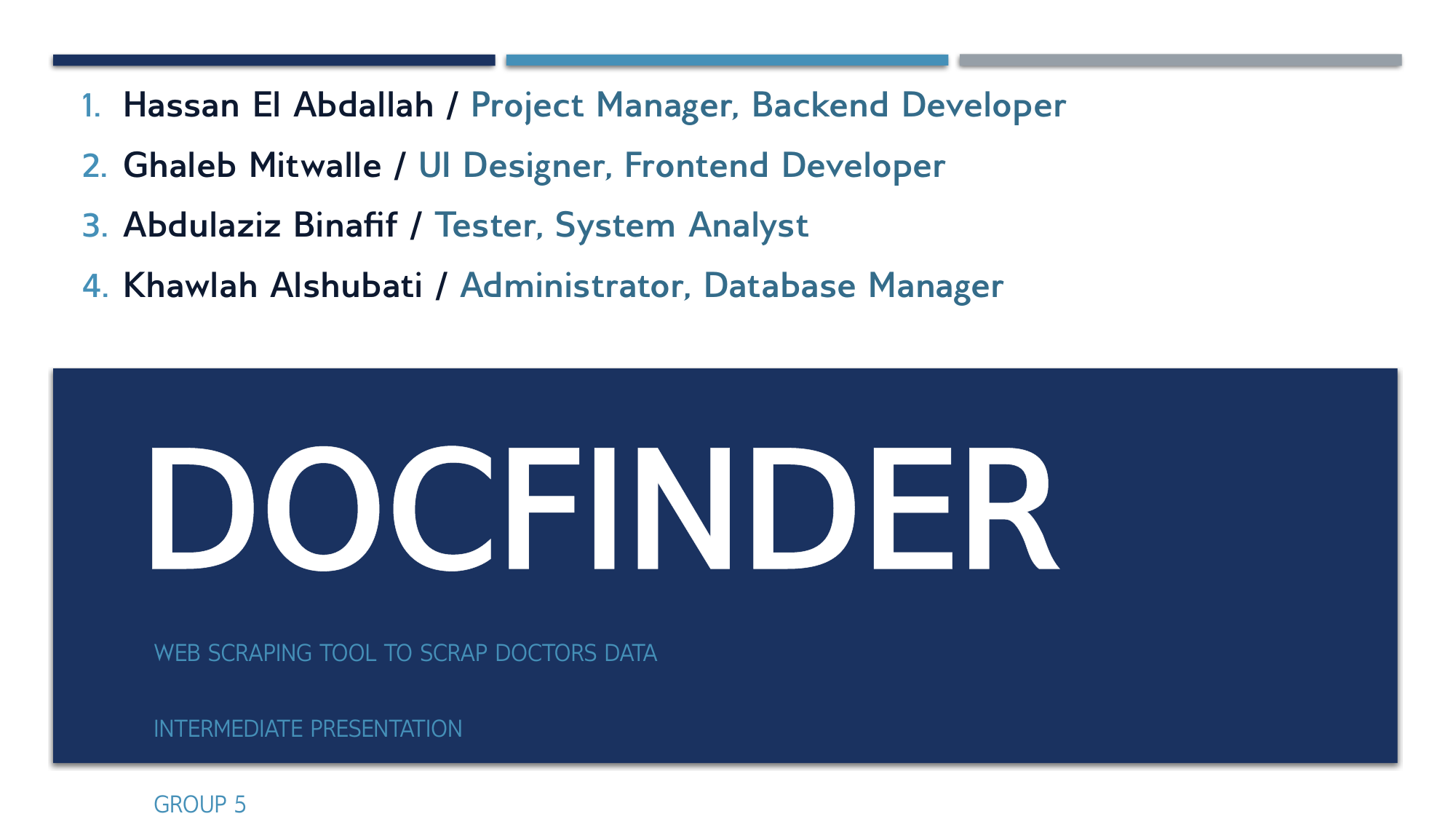

Hassan El Abdallah / Project Manager, Backend Developer
Ghaleb Mitwalle / UI Designer, Frontend Developer
Abdulaziz Binafif / Tester, System Analyst
Khawlah Alshubati / Administrator, Database Manager

Docfinder
Web scraping tool to scrap doctors data
Intermediate presentation
Group 5